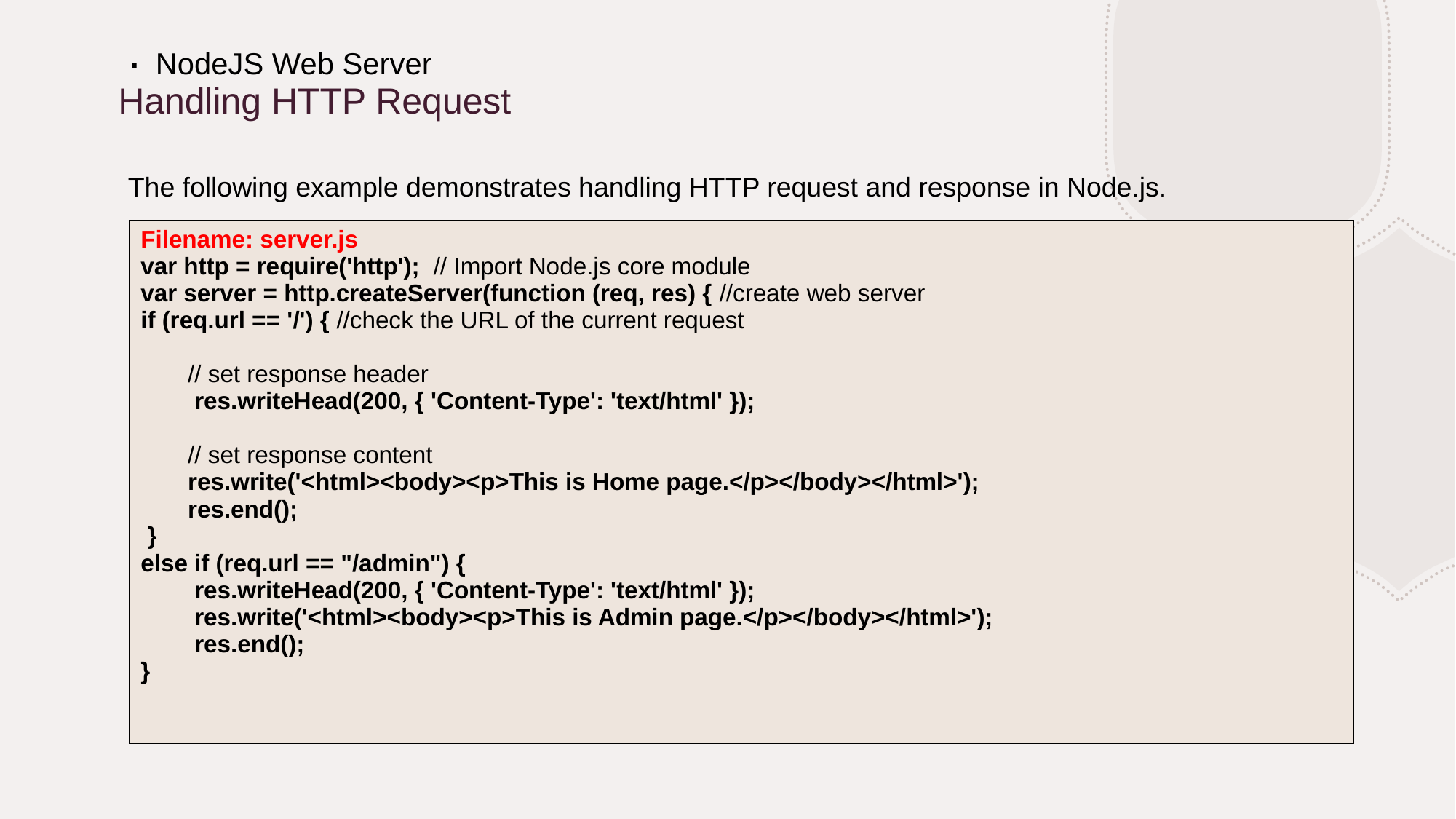

NodeJS Web Server
# Handling HTTP Request

The following example demonstrates handling HTTP request and response in Node.js.

| Filename: server.js var http = require('http'); // Import Node.js core module var server = http.createServer(function (req, res) { //create web server if (req.url == '/') { //check the URL of the current request // set response header res.writeHead(200, { 'Content-Type': 'text/html' }); // set response content res.write('<html><body><p>This is Home page.</p></body></html>'); res.end(); } else if (req.url == "/admin") { res.writeHead(200, { 'Content-Type': 'text/html' }); res.write('<html><body><p>This is Admin page.</p></body></html>'); res.end(); } |
| --- |